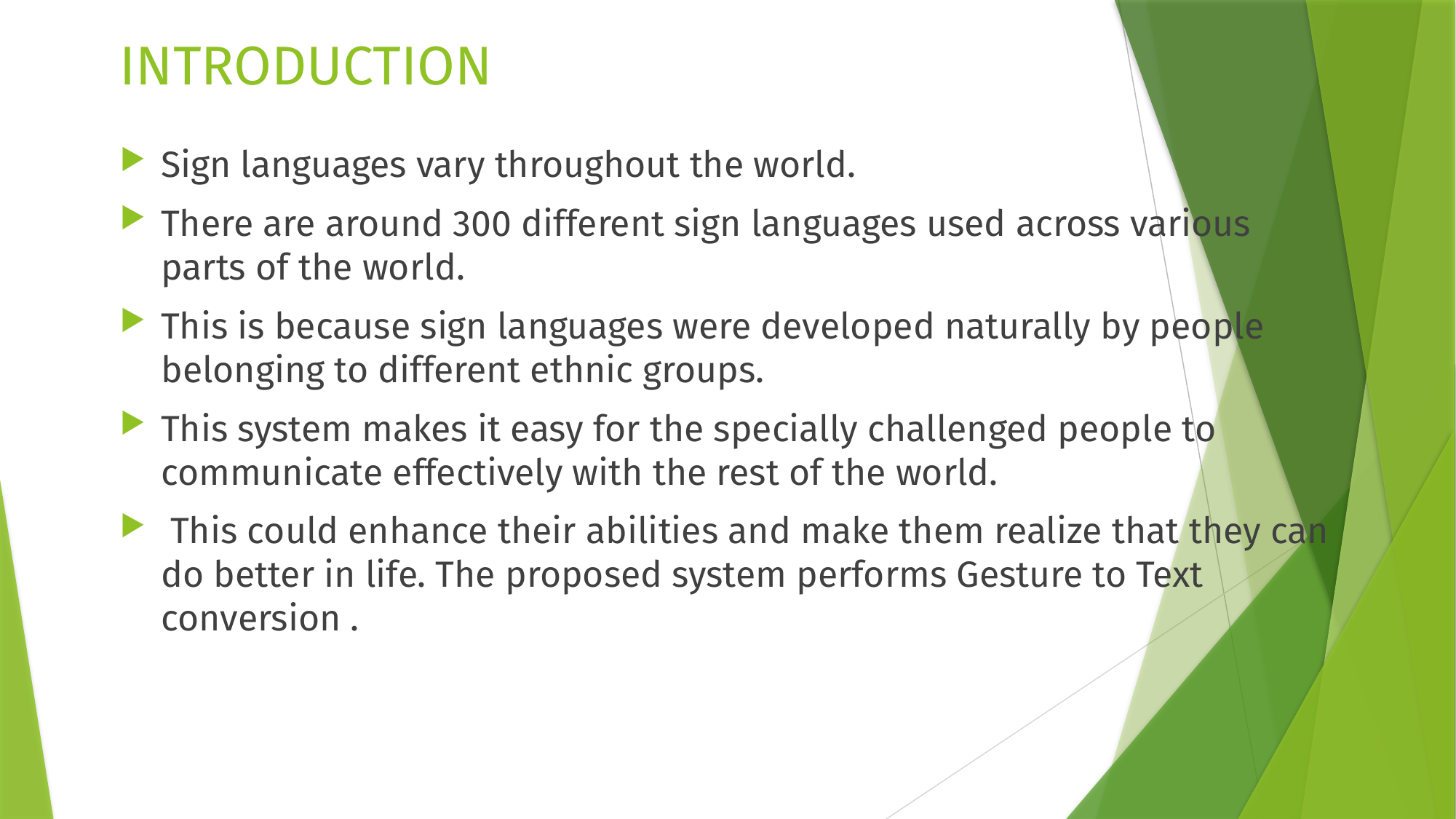

# INTRODUCTION
Sign languages vary throughout the world.
There are around 300 different sign languages used across various parts of the world.
This is because sign languages were developed naturally by people belonging to different ethnic groups.
This system makes it easy for the specially challenged people to communicate effectively with the rest of the world.
 This could enhance their abilities and make them realize that they can do better in life. The proposed system performs Gesture to Text conversion .